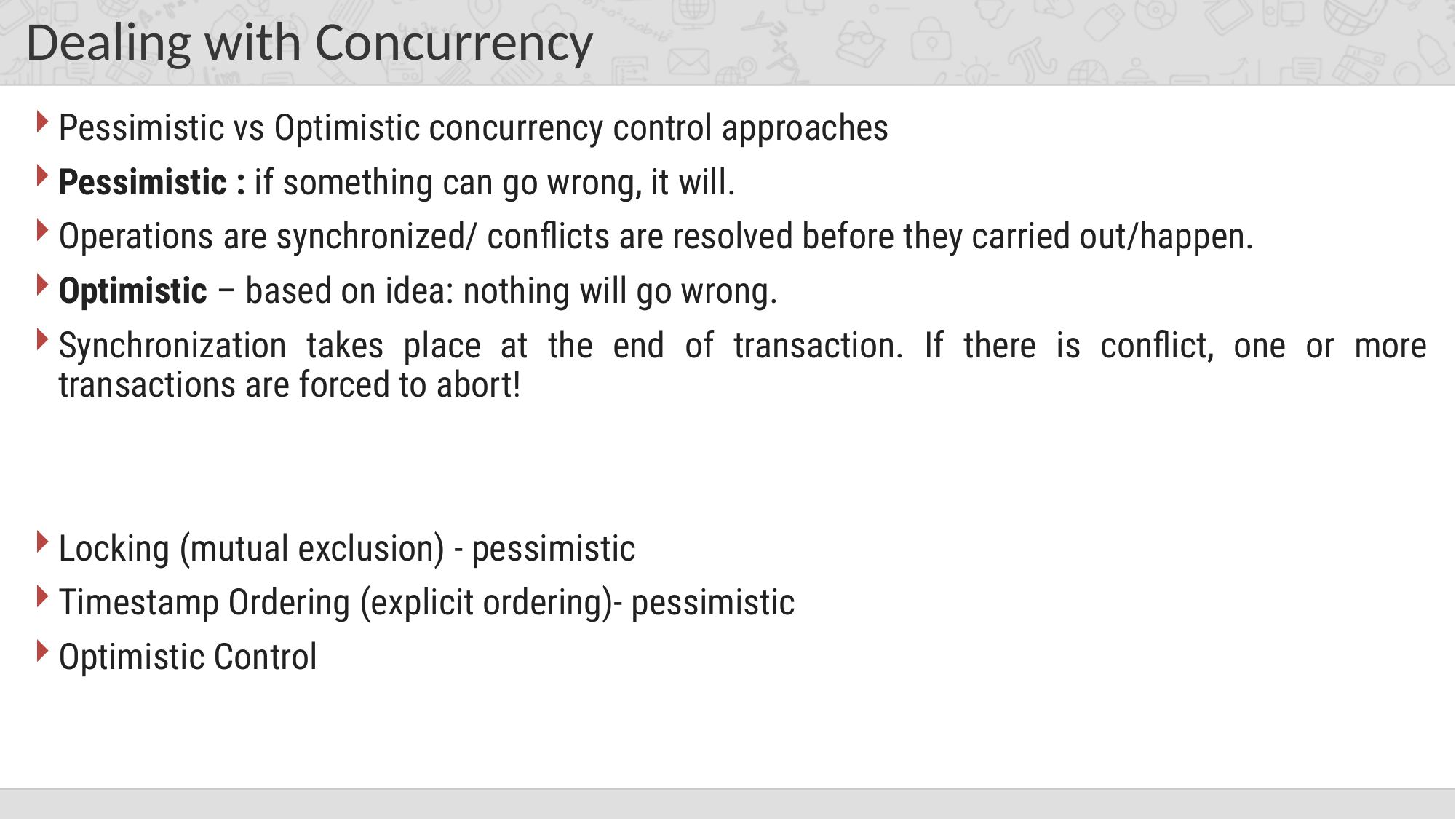

# Dealing with Concurrency
Pessimistic vs Optimistic concurrency control approaches
Pessimistic : if something can go wrong, it will.
Operations are synchronized/ conflicts are resolved before they carried out/happen.
Optimistic – based on idea: nothing will go wrong.
Synchronization takes place at the end of transaction. If there is conflict, one or more transactions are forced to abort!

Locking (mutual exclusion) - pessimistic
Timestamp Ordering (explicit ordering)- pessimistic
Optimistic Control